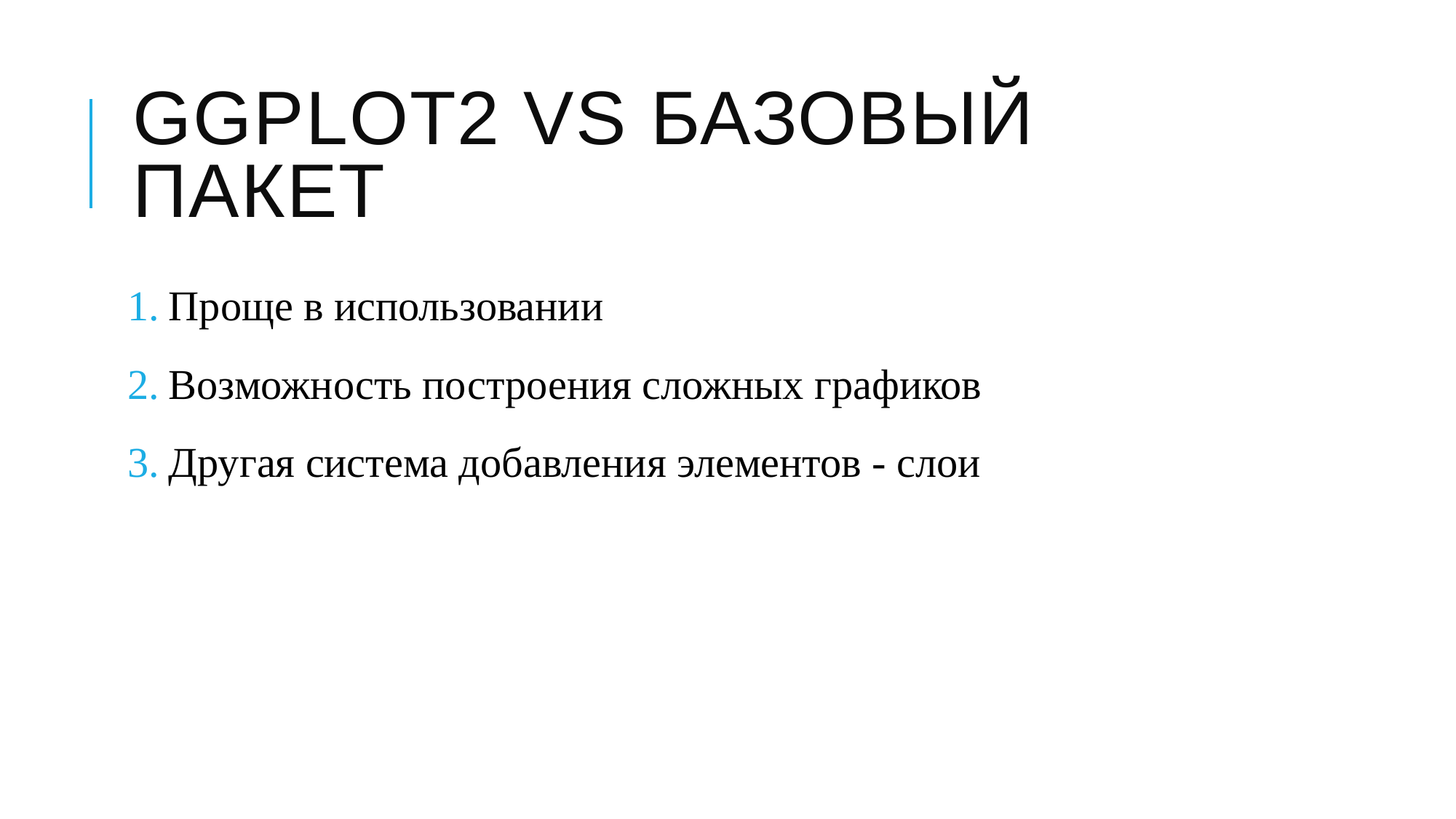

# ggplot2 VS базовый пакет
Проще в использовании
Возможность построения сложных графиков
Другая система добавления элементов - слои